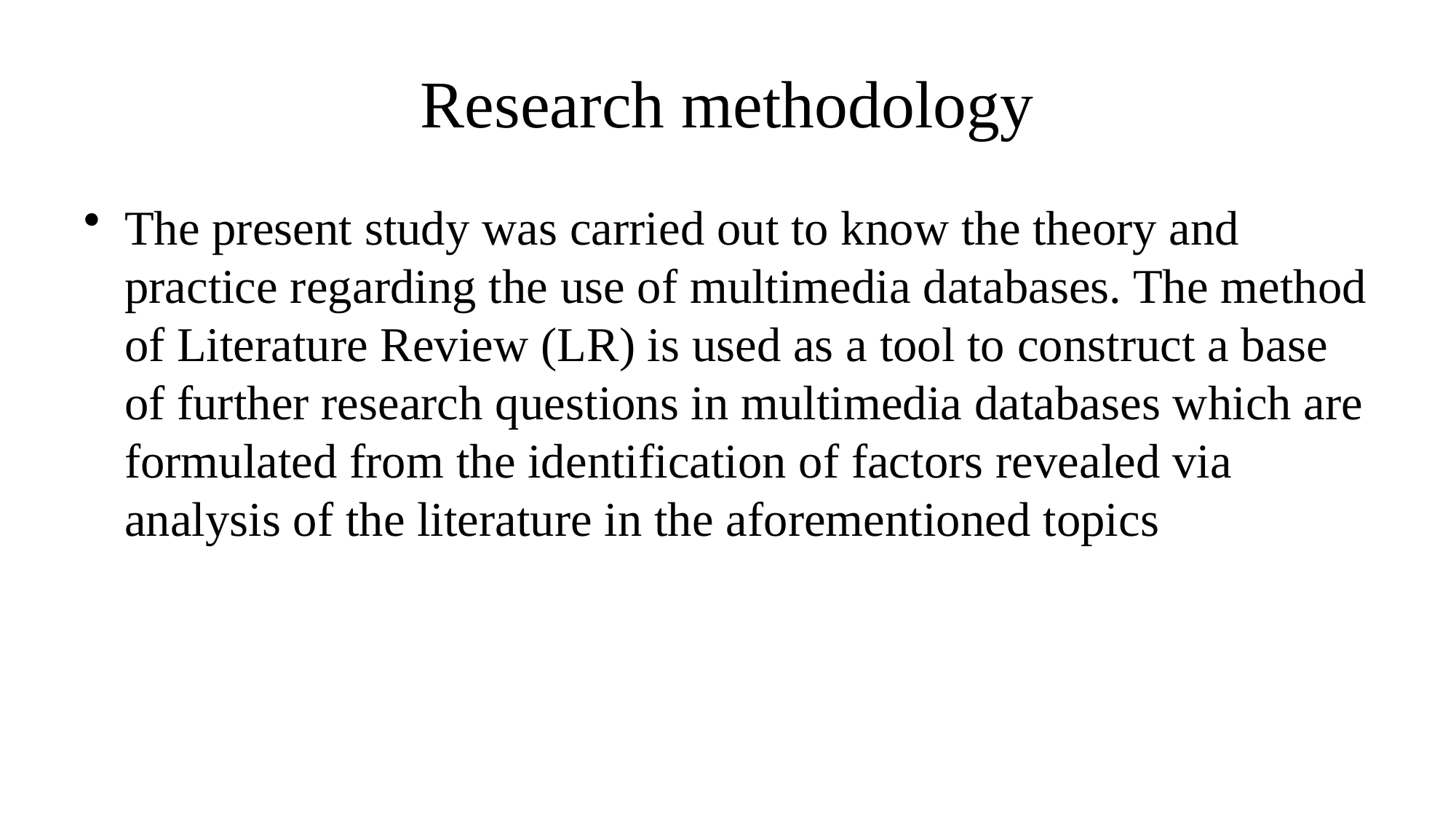

# Research methodology
The present study was carried out to know the theory and practice regarding the use of multimedia databases. The method of Literature Review (LR) is used as a tool to construct a base of further research questions in multimedia databases which are formulated from the identification of factors revealed via analysis of the literature in the aforementioned topics